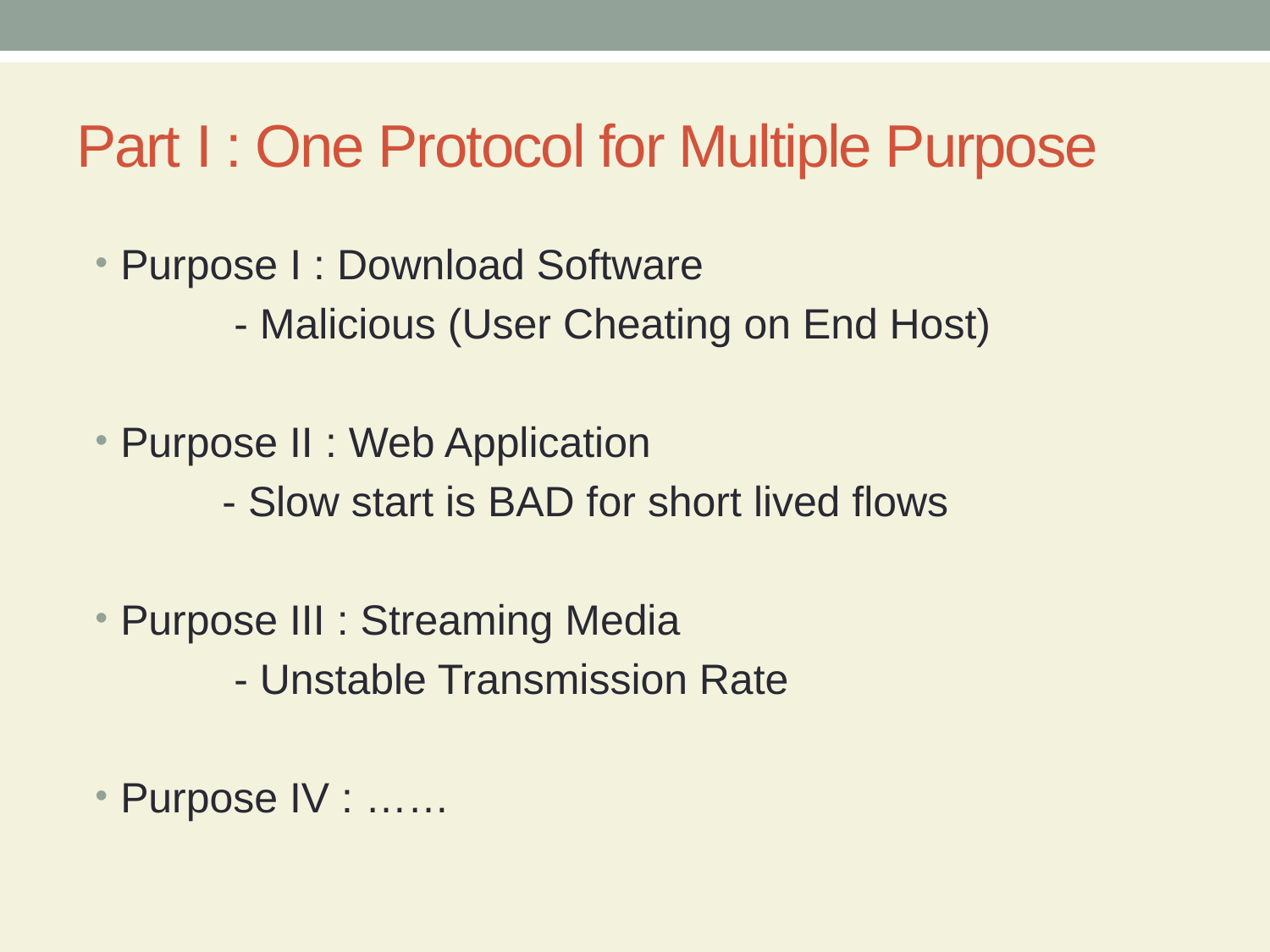

# Part I : One Protocol for Multiple Purpose

Purpose I : Download Software
     	 - Malicious (User Cheating on End Host)

Purpose II : Web Application
   	- Slow start is BAD for short lived flows

Purpose III : Streaming Media
  	 - Unstable Transmission Rate

Purpose IV : ……